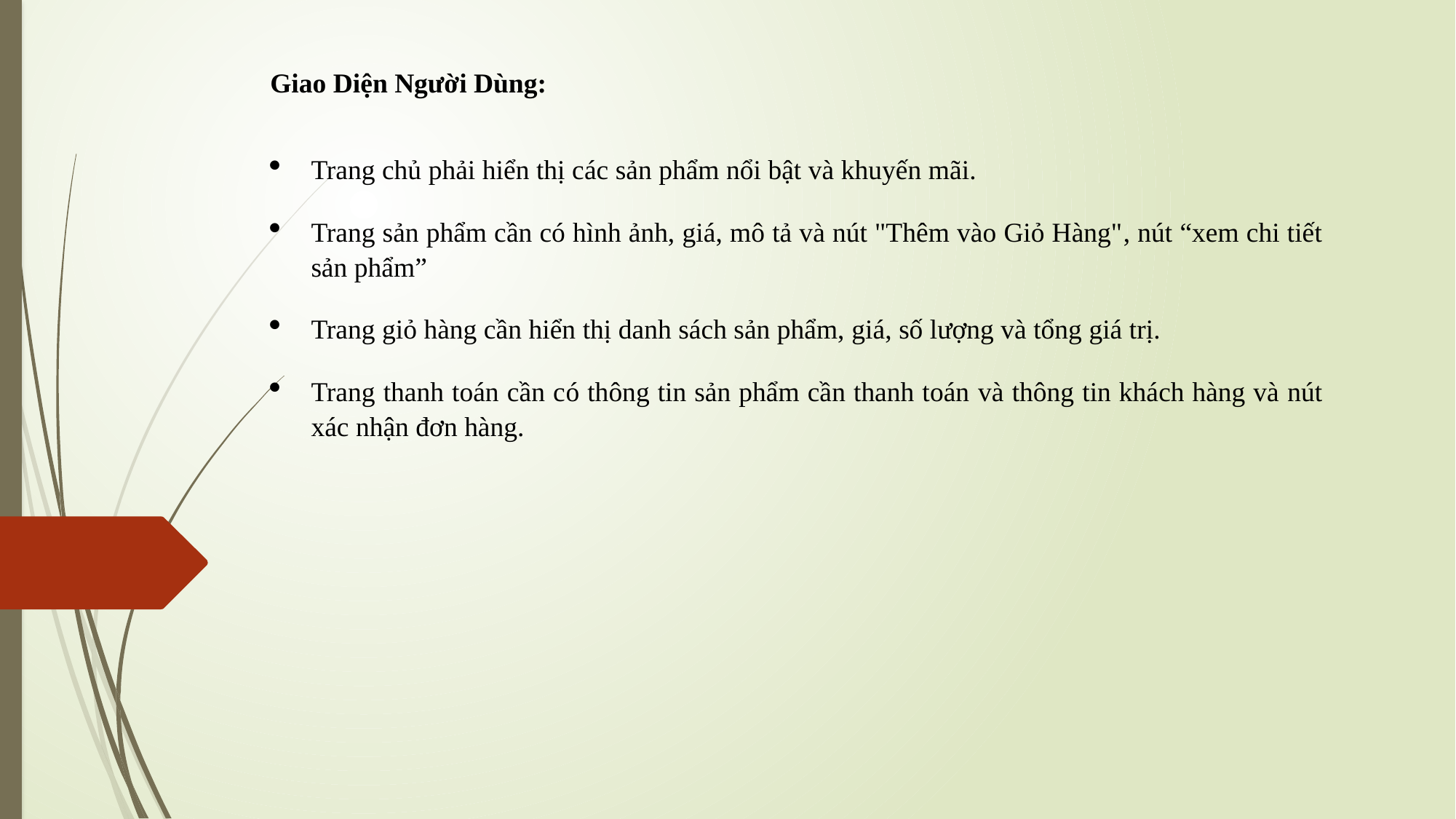

Giao Diện Người Dùng:

Trang chủ phải hiển thị các sản phẩm nổi bật và khuyến mãi.

Trang sản phẩm cần có hình ảnh, giá, mô tả và nút "Thêm vào Giỏ Hàng", nút “xem chi tiết sản phẩm”

Trang giỏ hàng cần hiển thị danh sách sản phẩm, giá, số lượng và tổng giá trị.

Trang thanh toán cần có thông tin sản phẩm cần thanh toán và thông tin khách hàng và nút xác nhận đơn hàng.